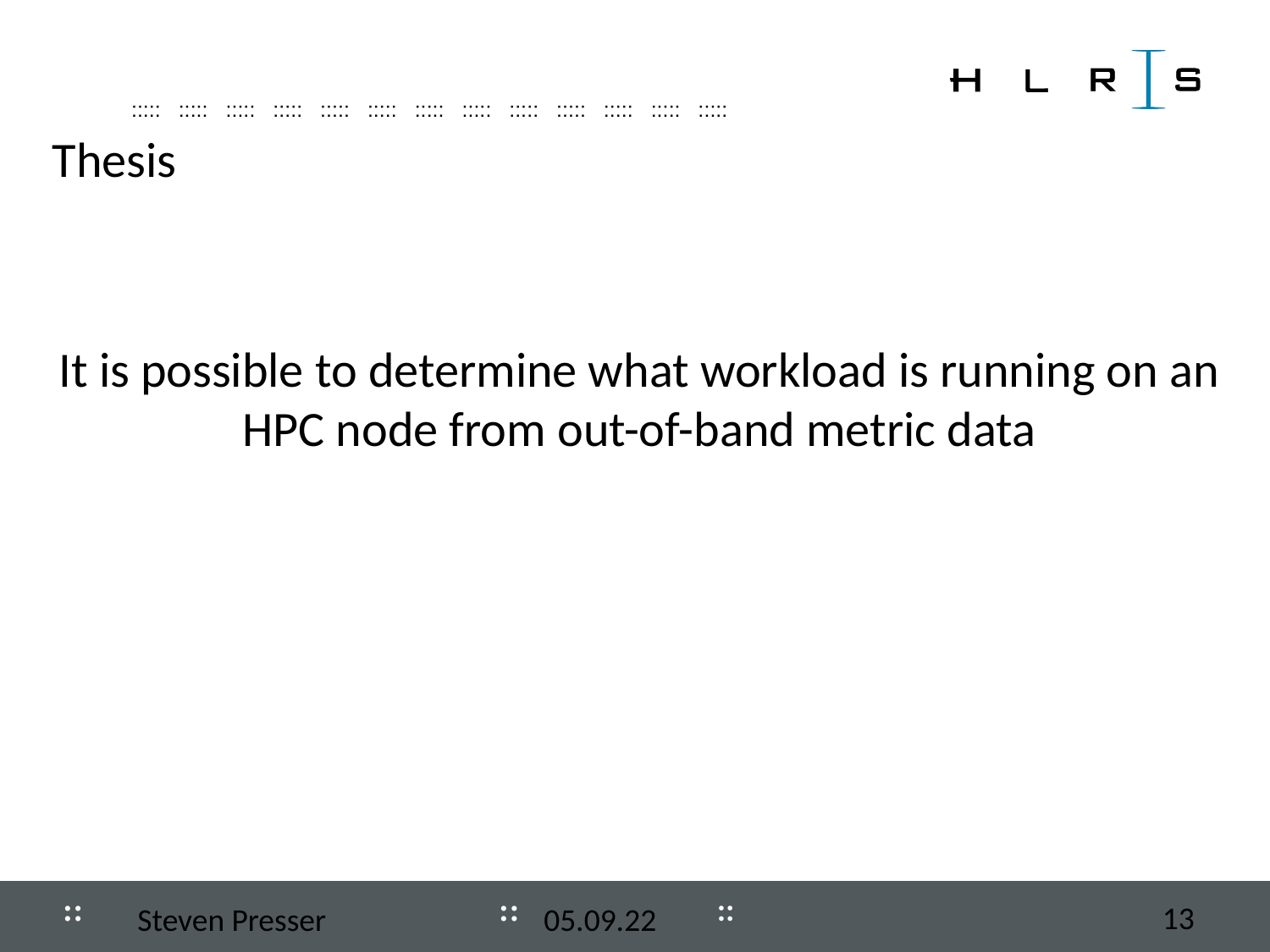

Thesis
It is possible to determine what workload is running on an HPC node from out-of-band metric data